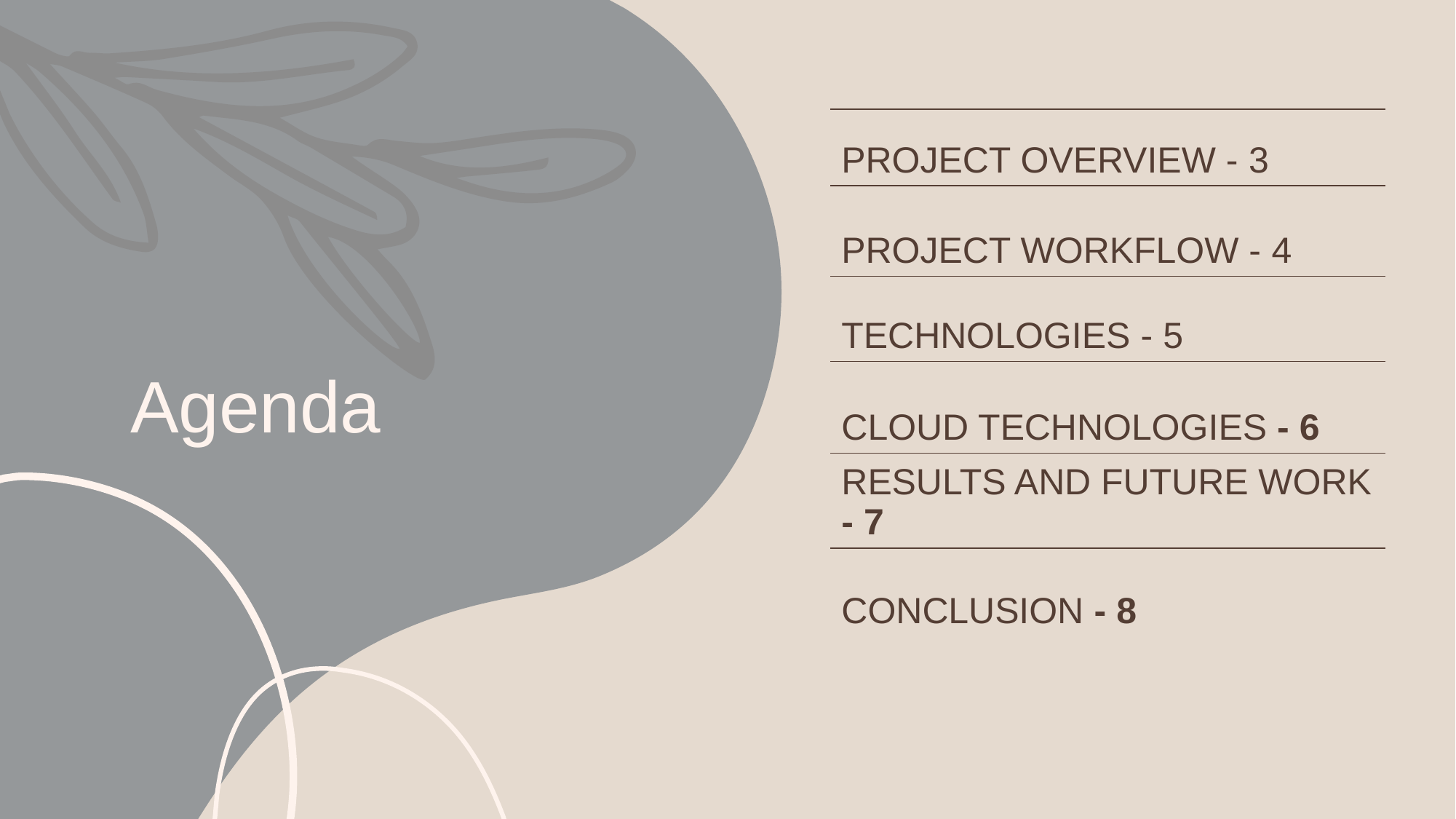

# Agenda
| PROJECT OVERVIEW - 3 |
| --- |
| PROJECT WORKFLOW - 4 |
| TECHNOLOGIES - 5 |
| CLOUD TECHNOLOGIES - 6 |
| RESULTS AND FUTURE WORK - 7 |
| CONCLUSION - 8 |